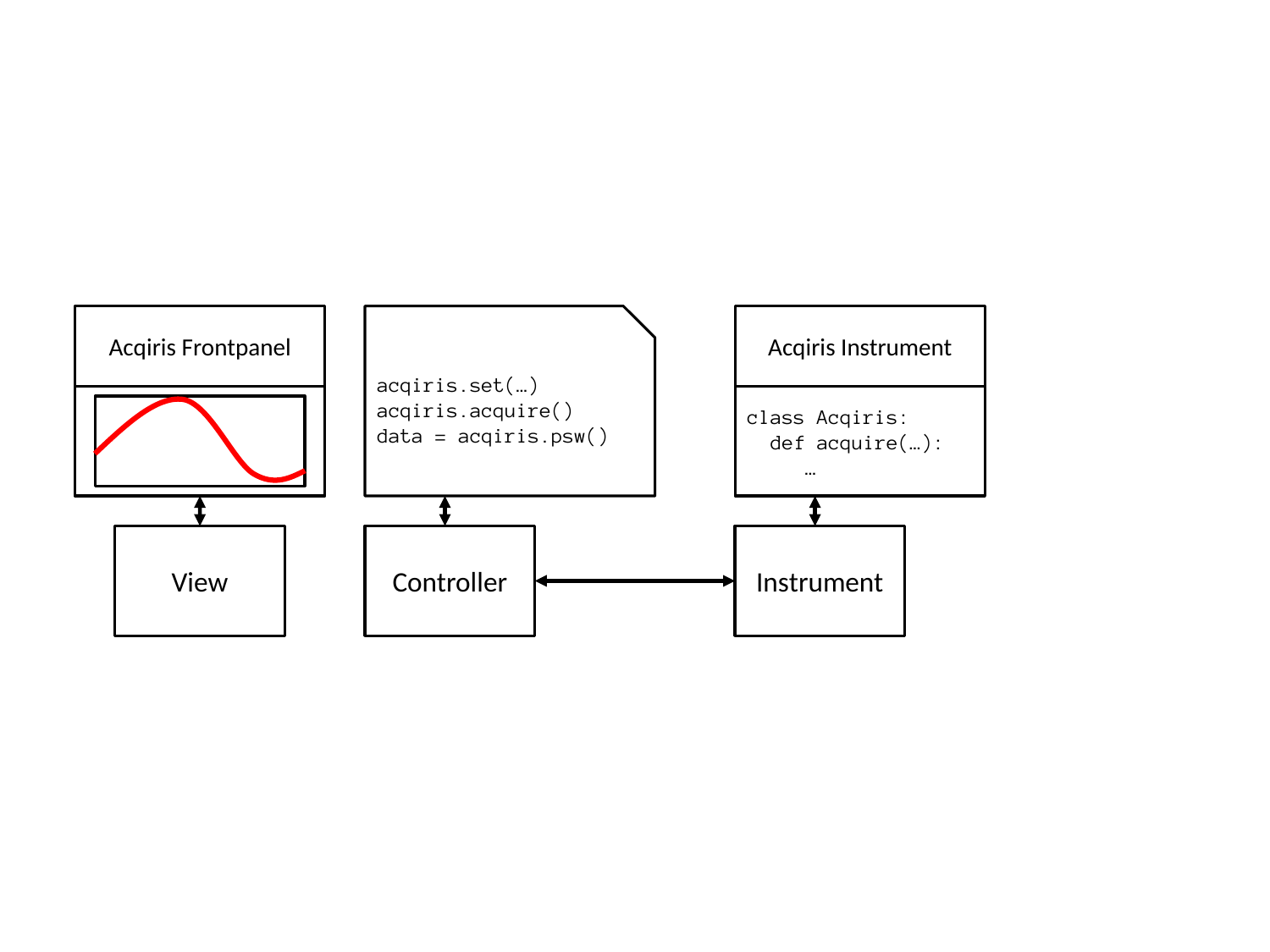

Acqiris Frontpanel
acqiris.set(…)
acqiris.acquire()
data = acqiris.psw()
Acqiris Instrument
class Acqiris:
  def acquire(…):
     …

View
Controller
Instrument